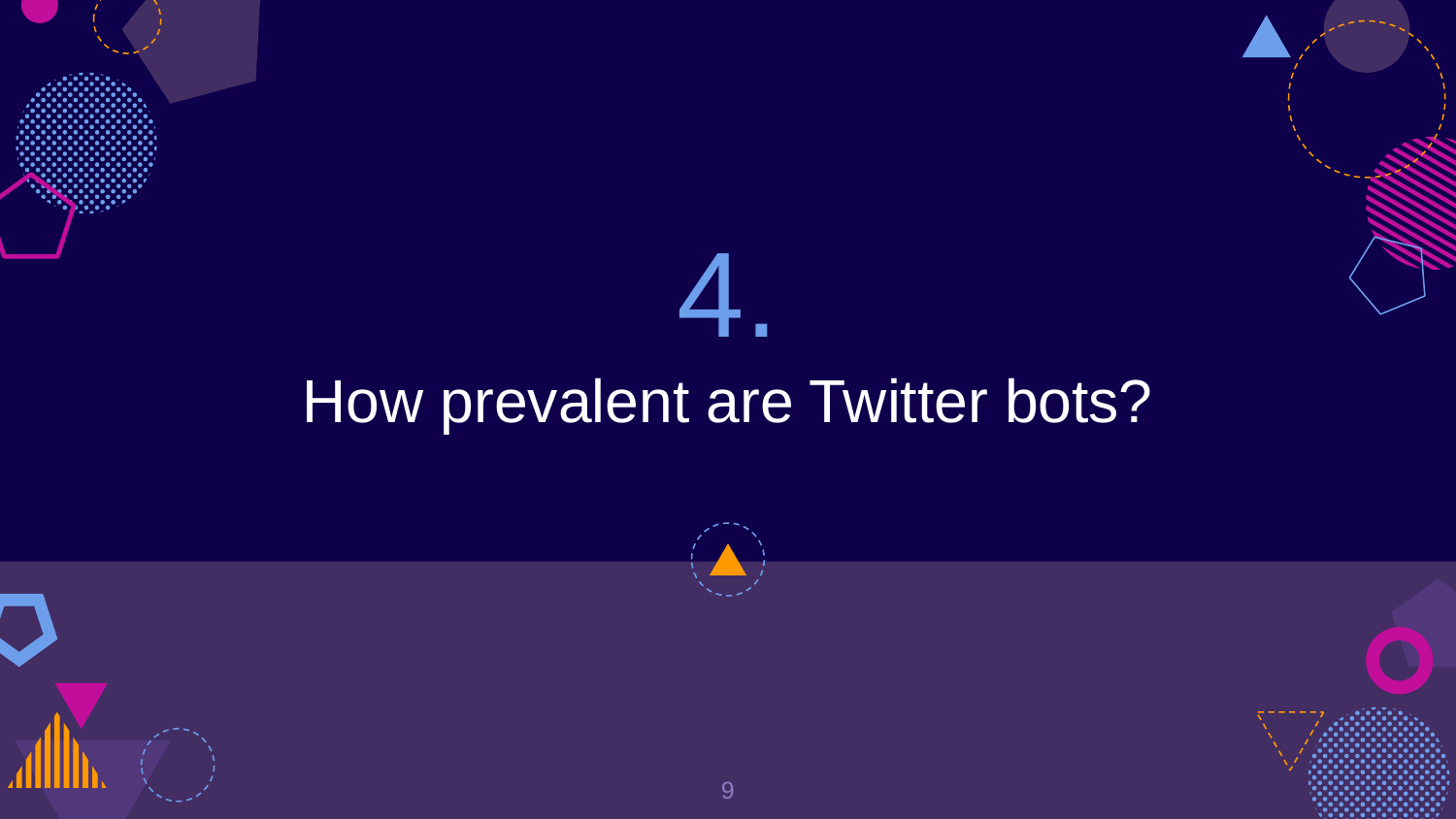

# 4.
How prevalent are Twitter bots?
9